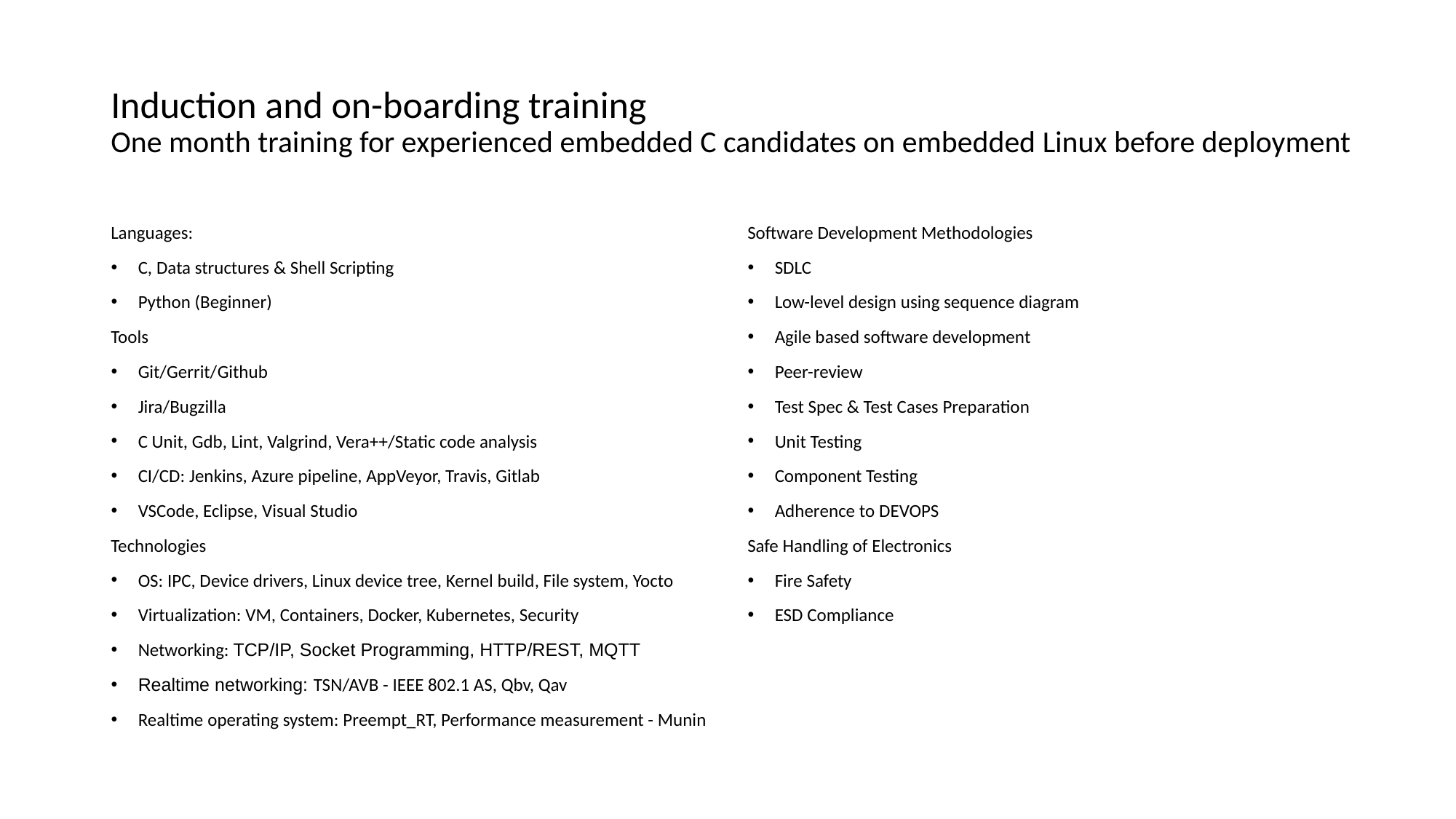

Induction and on-boarding training
One month training for experienced embedded C candidates on embedded Linux before deployment
Languages:
C, Data structures & Shell Scripting
Python (Beginner)
Tools
Git/Gerrit/Github
Jira/Bugzilla
C Unit, Gdb, Lint, Valgrind, Vera++/Static code analysis
CI/CD: Jenkins, Azure pipeline, AppVeyor, Travis, Gitlab
VSCode, Eclipse, Visual Studio
Technologies
OS: IPC, Device drivers, Linux device tree, Kernel build, File system, Yocto
Virtualization: VM, Containers, Docker, Kubernetes, Security
Networking: TCP/IP, Socket Programming, HTTP/REST, MQTT
Realtime networking: TSN/AVB - IEEE 802.1 AS, Qbv, Qav
Realtime operating system: Preempt_RT, Performance measurement - Munin
Software Development Methodologies
SDLC
Low-level design using sequence diagram
Agile based software development
Peer-review
Test Spec & Test Cases Preparation
Unit Testing
Component Testing
Adherence to DEVOPS
Safe Handling of Electronics
Fire Safety
ESD Compliance